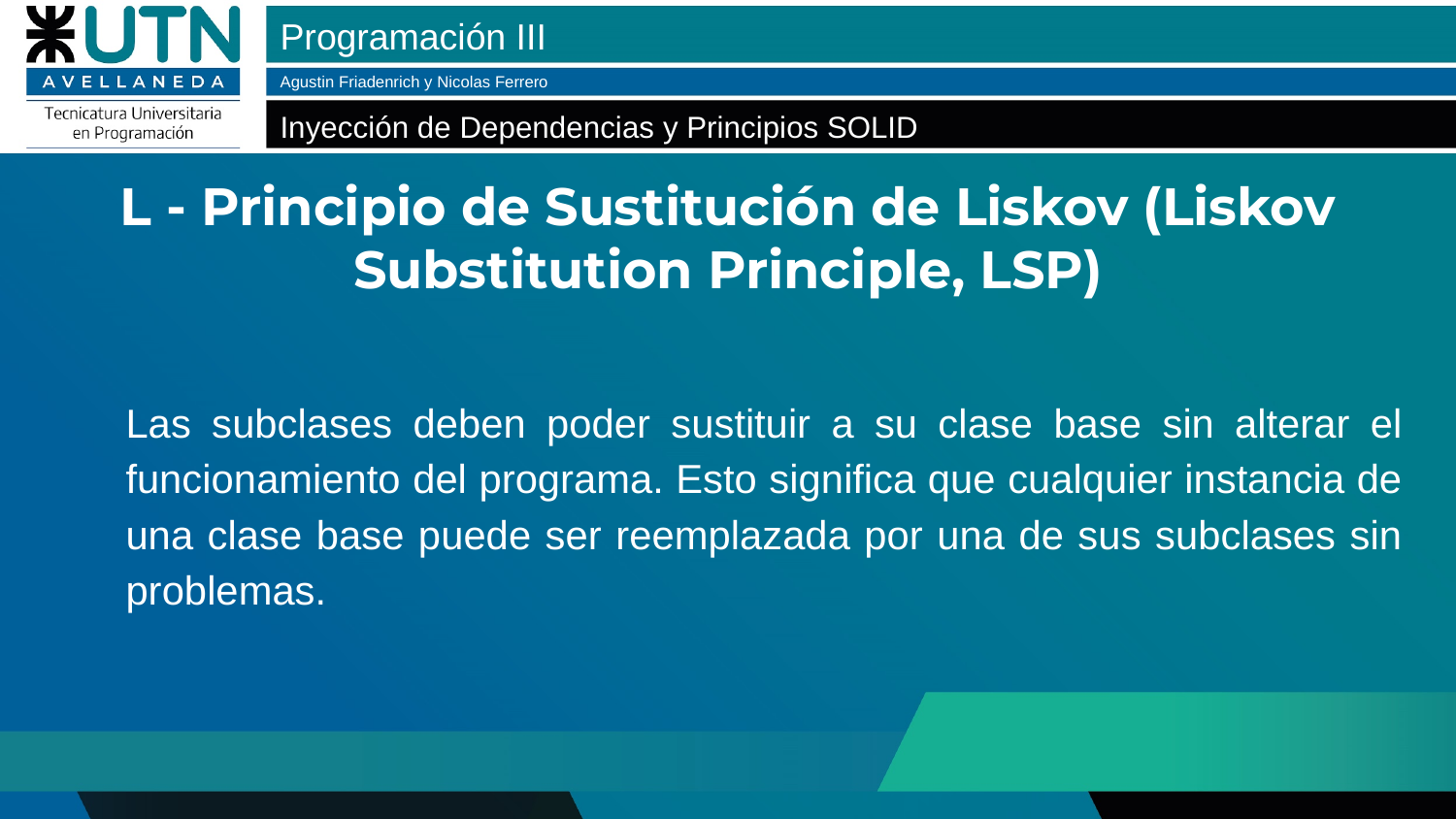

# L - Principio de Sustitución de Liskov (Liskov Substitution Principle, LSP)
Las subclases deben poder sustituir a su clase base sin alterar el funcionamiento del programa. Esto significa que cualquier instancia de una clase base puede ser reemplazada por una de sus subclases sin problemas.